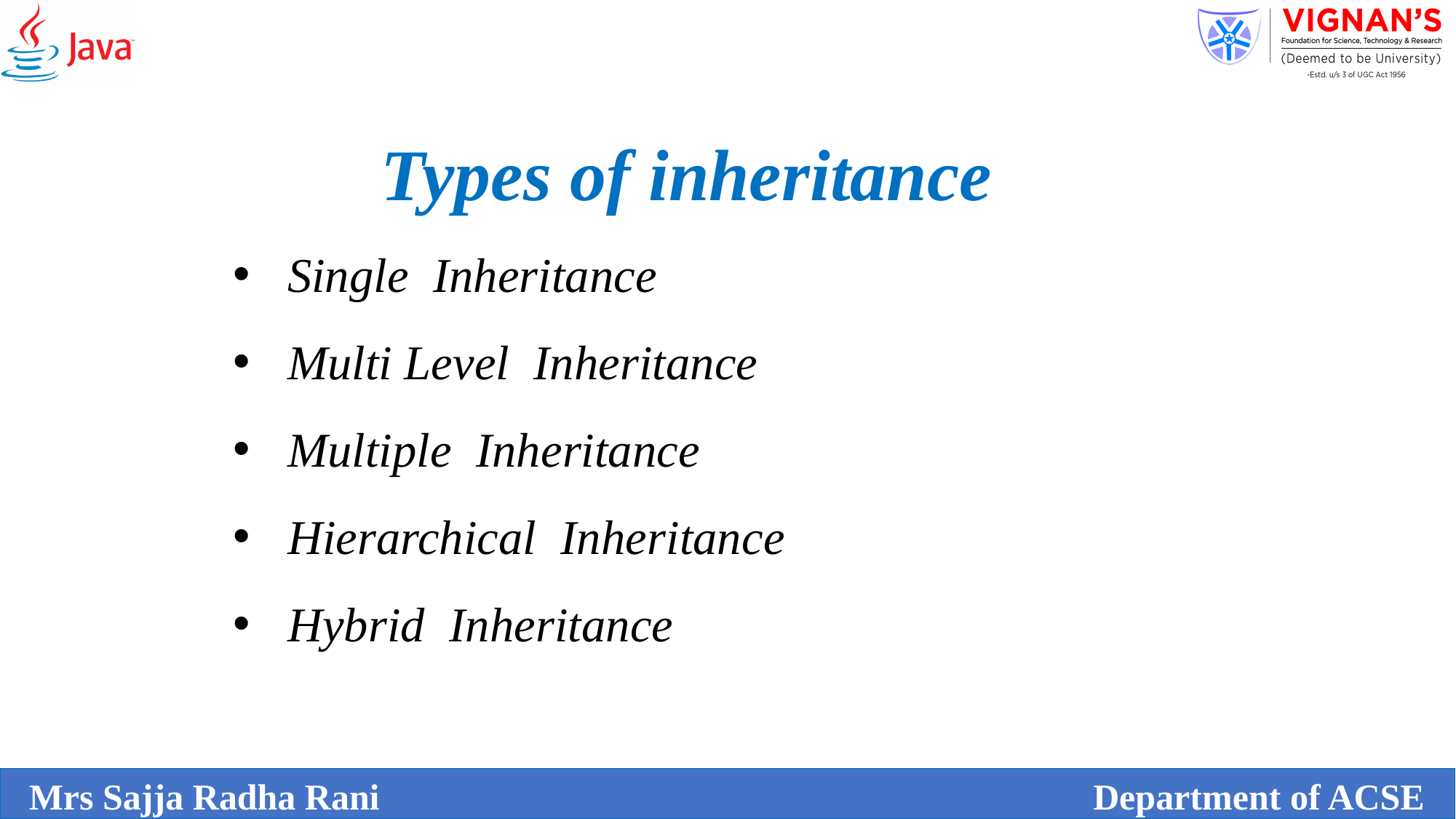

Types of inheritance
Single  Inheritance
Multi Level  Inheritance
Multiple  Inheritance
Hierarchical  Inheritance
Hybrid  Inheritance